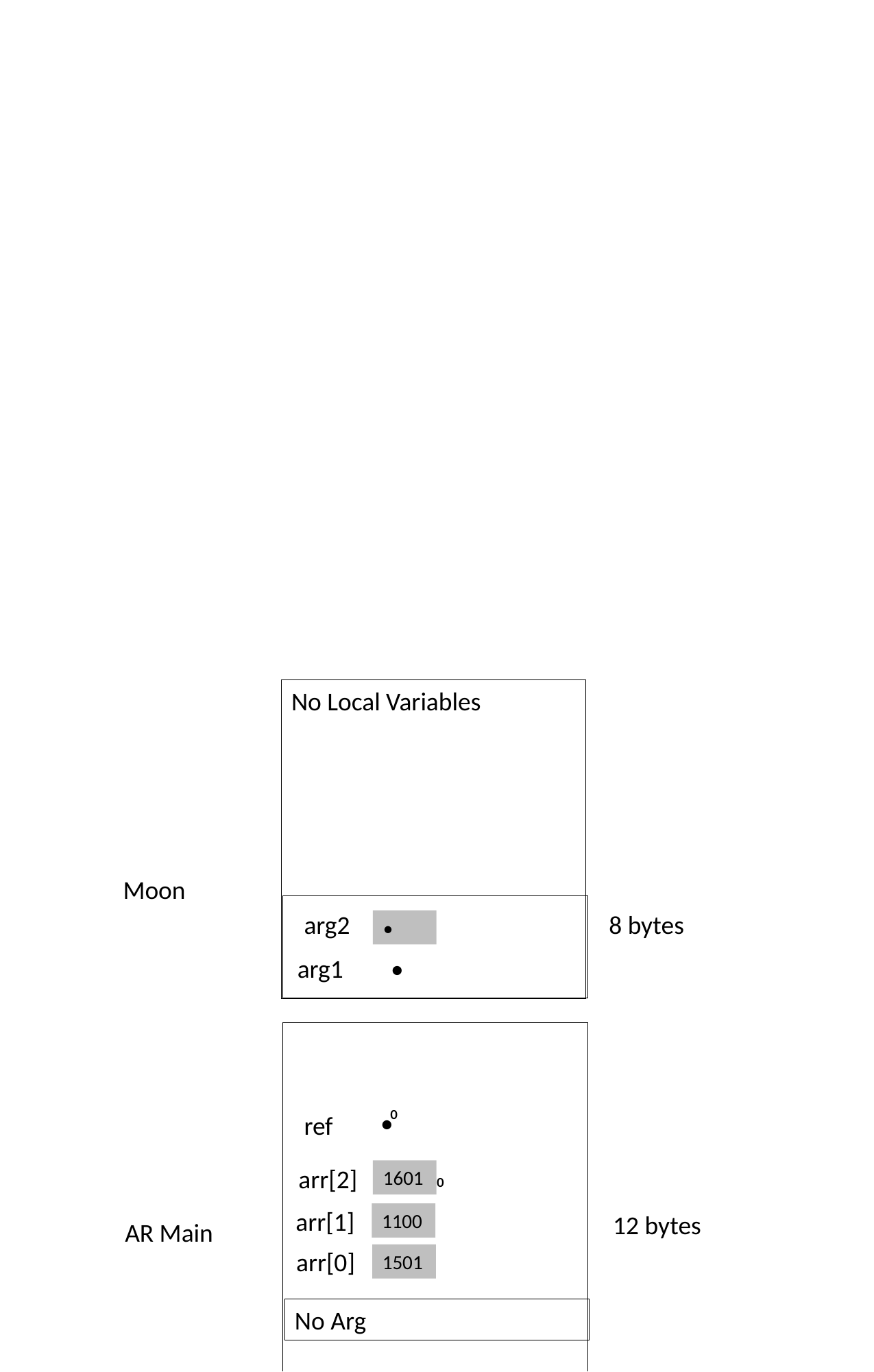

No Local Variables

Moon

arg2
8 bytes
•
arg1
•

₀
•
ref
₀
arr[2]
1601
arr[1]
1100
12 bytes
AR Main
arr[0]
1501
No Arg